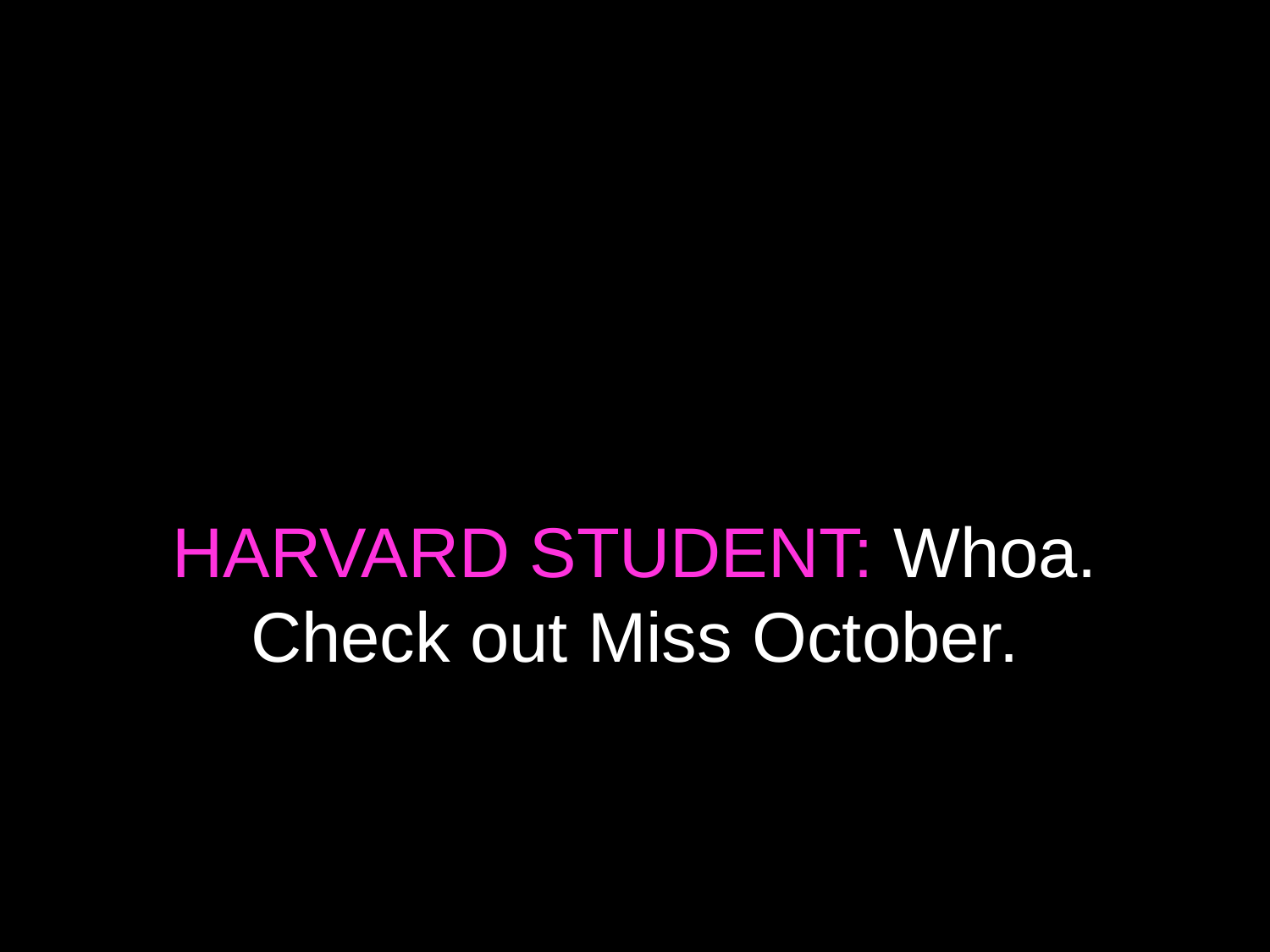

# HARVARD STUDENT: Whoa. Check out Miss October.